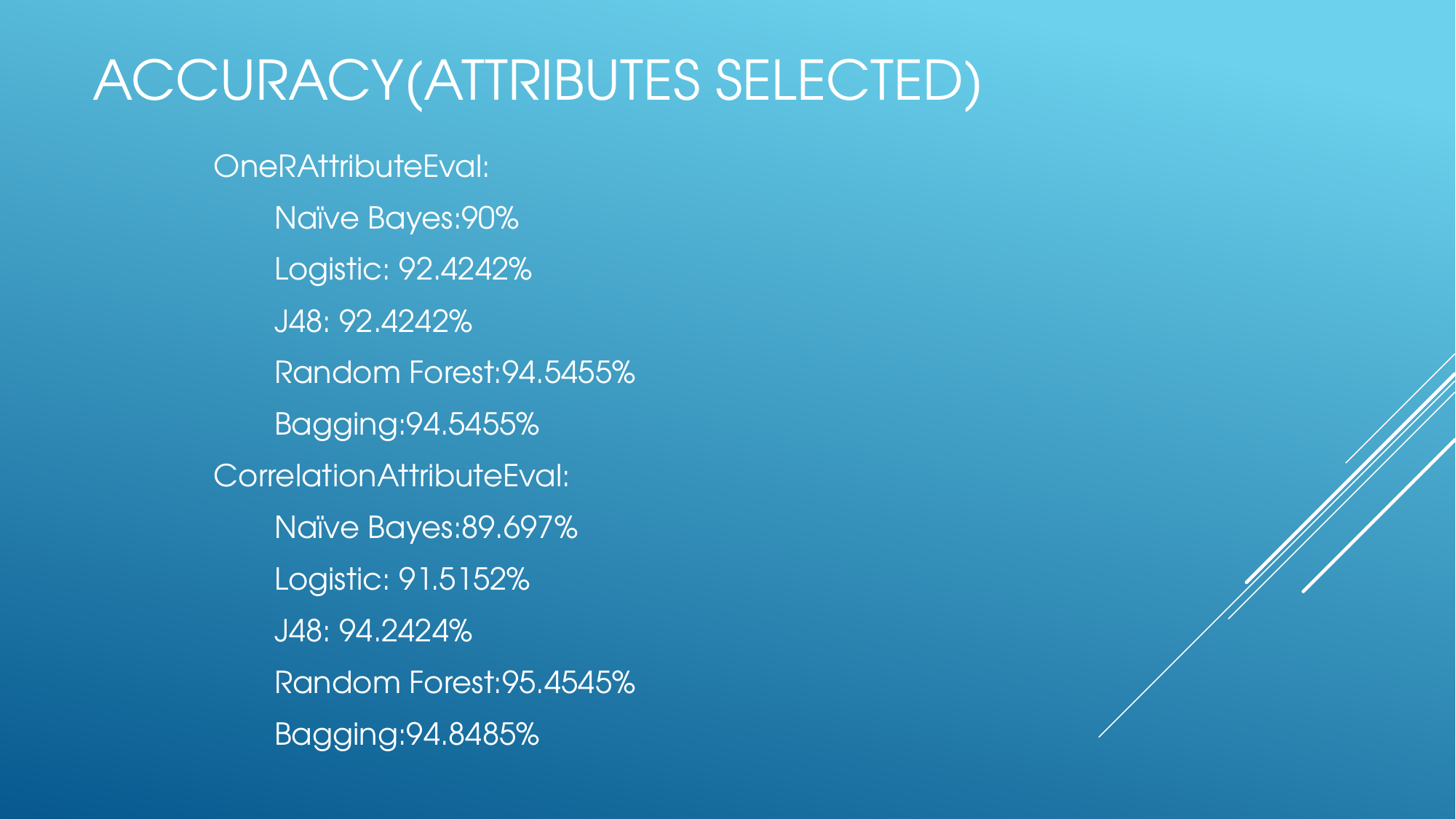

# Accuracy(Attributes selected)
OneRAttributeEval:
Naïve Bayes:90%
Logistic: 92.4242%
J48: 92.4242%
Random Forest:94.5455%
Bagging:94.5455%
CorrelationAttributeEval:
Naïve Bayes:89.697%
Logistic: 91.5152%
J48: 94.2424%
Random Forest:95.4545%
Bagging:94.8485%